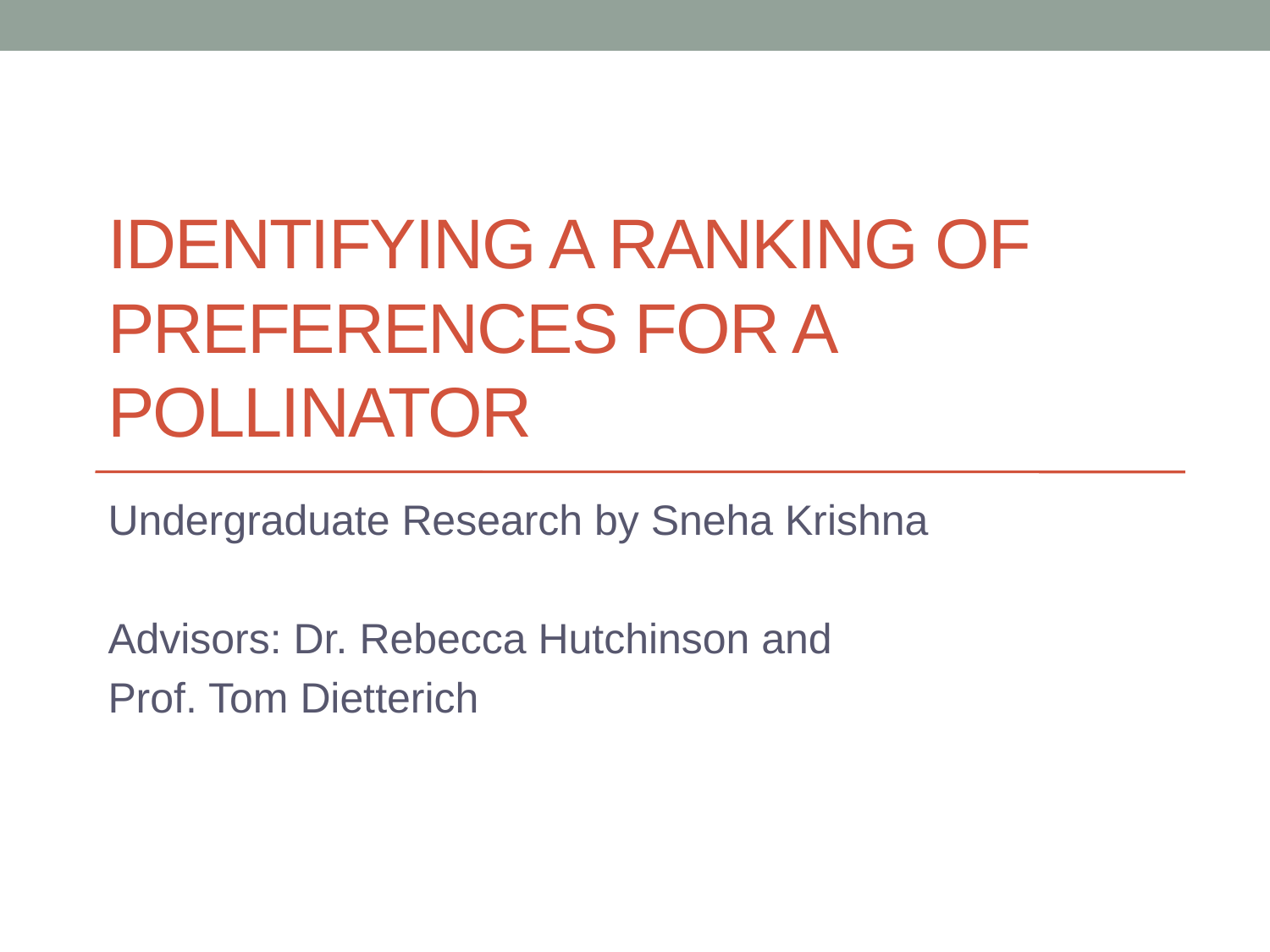

# IDENTIFYING A RANKING OF PREFERENCES FOR A POLLINATOR
Undergraduate Research by Sneha Krishna

Advisors: Dr. Rebecca Hutchinson and
Prof. Tom Dietterich